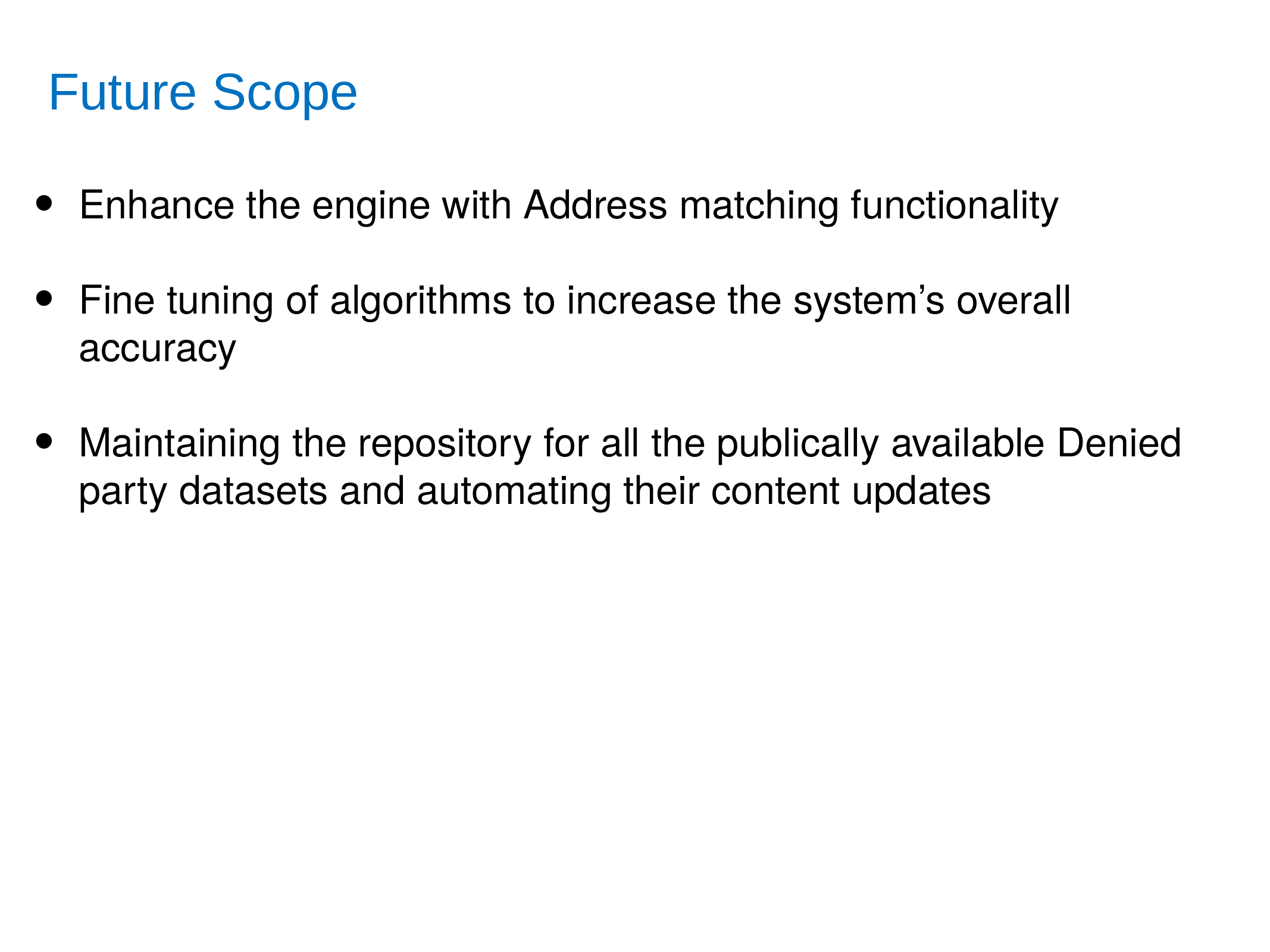

# Future Scope
Enhance the engine with Address matching functionality

Fine tuning of algorithms to increase the system’s overall accuracy

Maintaining the repository for all the publically available Denied party datasets and automating their content updates